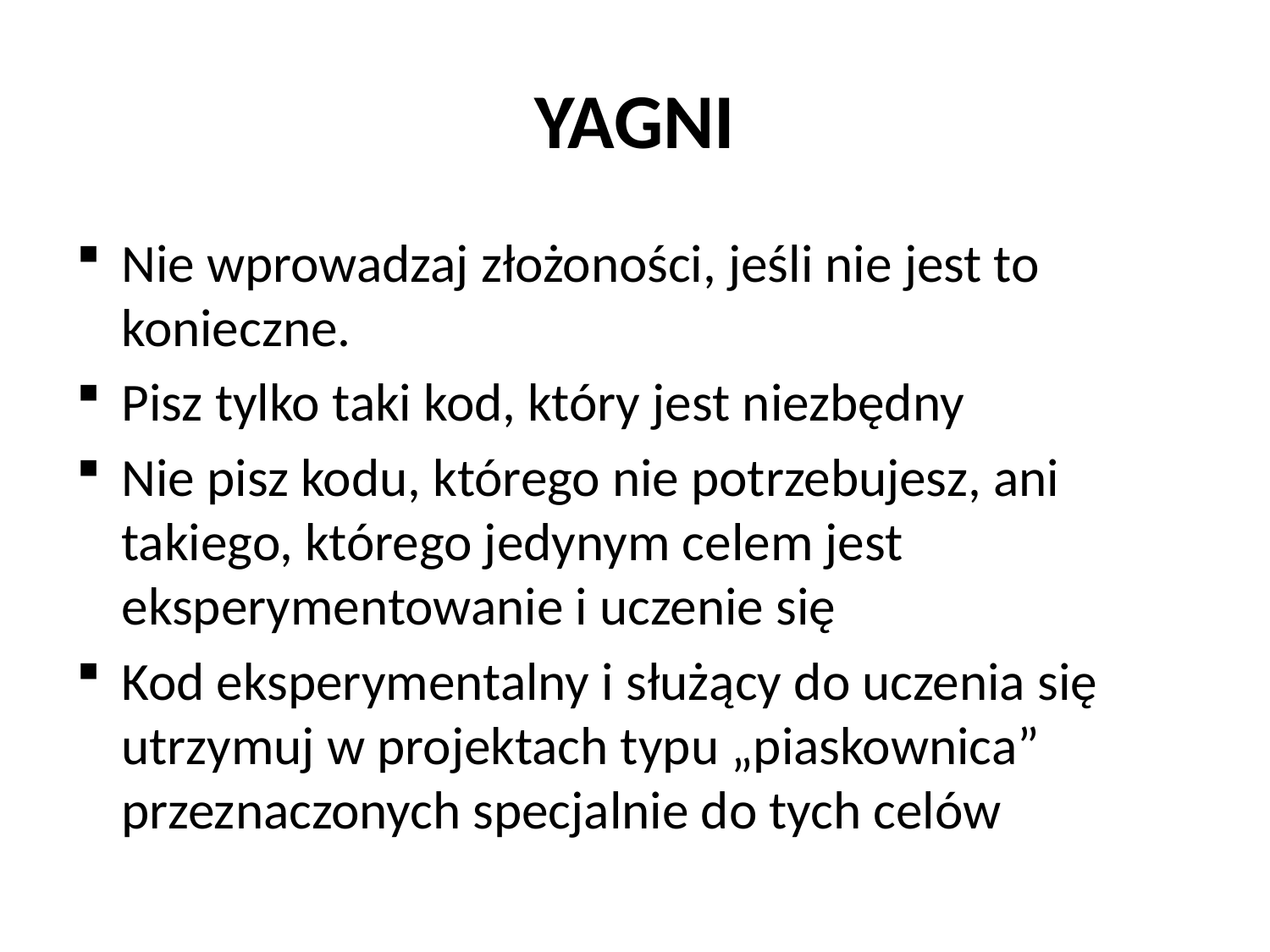

# YAGNI
Nie wprowadzaj złożoności, jeśli nie jest to konieczne.
Pisz tylko taki kod, który jest niezbędny
Nie pisz kodu, którego nie potrzebujesz, ani takiego, którego jedynym celem jest eksperymentowanie i uczenie się
Kod eksperymentalny i służący do uczenia się utrzymuj w projektach typu „piaskownica” przeznaczonych specjalnie do tych celów